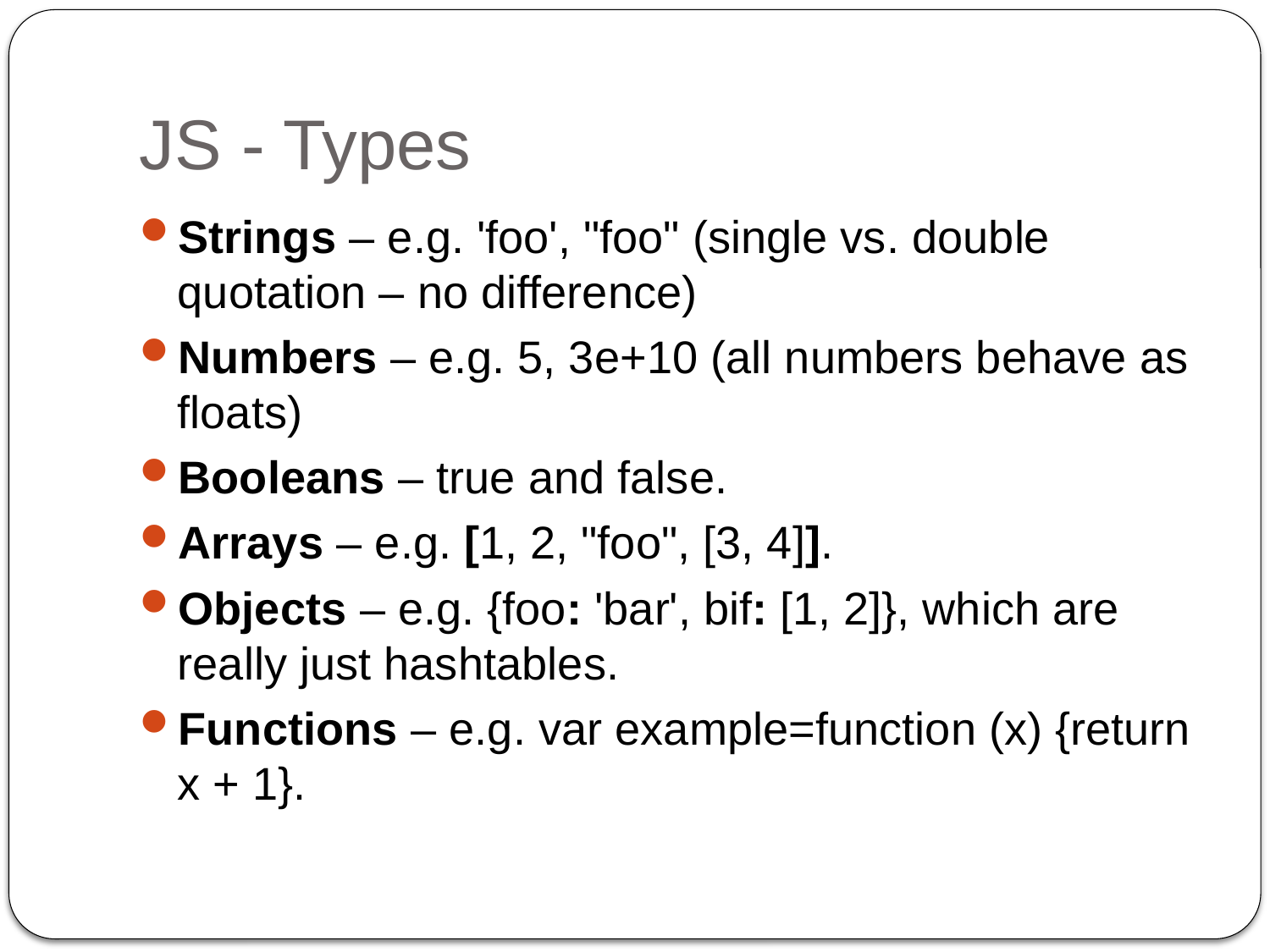

# JS - Types
Strings – e.g. 'foo', "foo" (single vs. double quotation – no difference)
Numbers – e.g. 5, 3e+10 (all numbers behave as floats)
Booleans – true and false.
Arrays – e.g. [1, 2, "foo", [3, 4]].
Objects – e.g. {foo: 'bar', bif: [1, 2]}, which are really just hashtables.
Functions – e.g. var example=function (x) {return x + 1}.